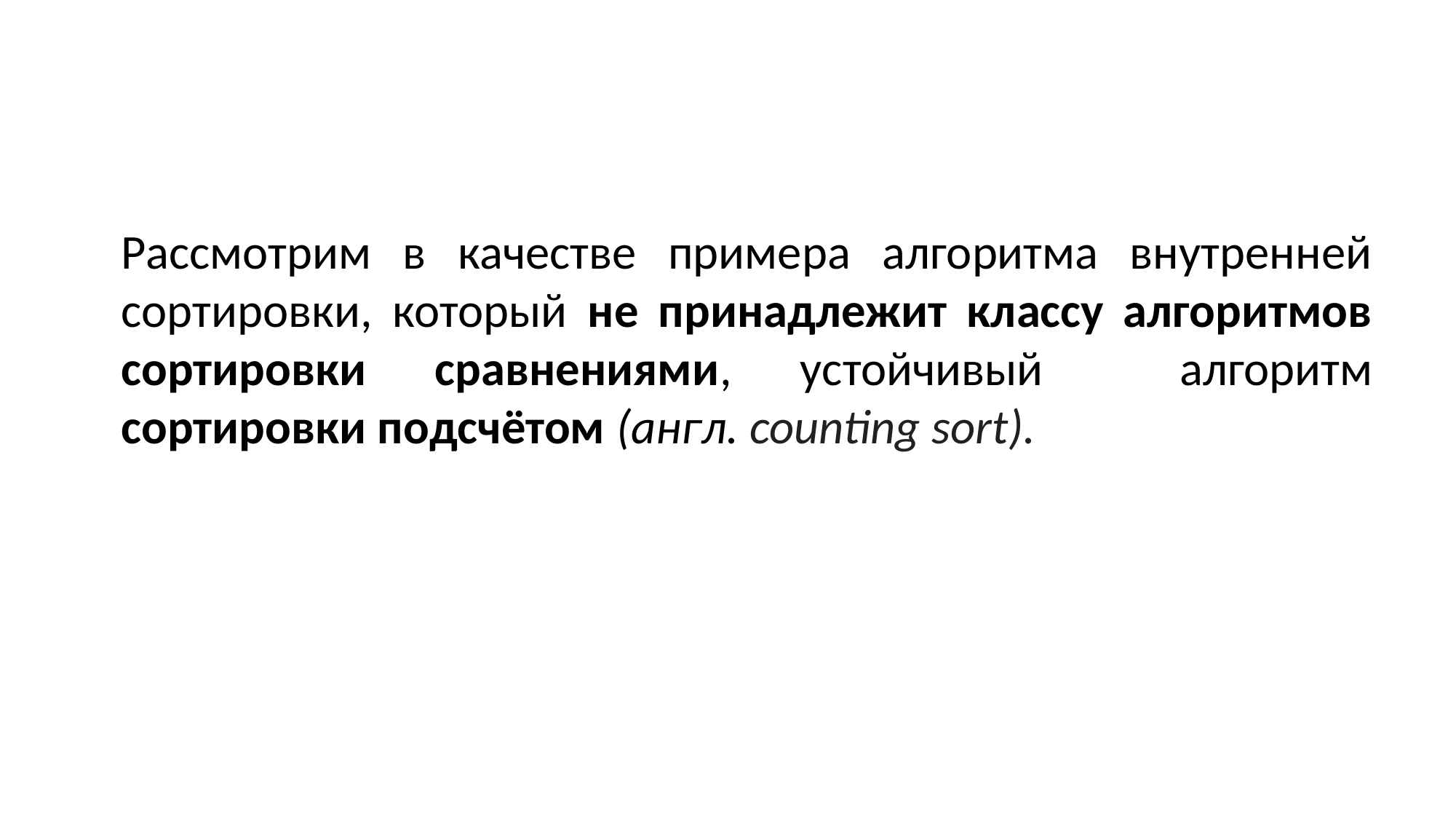

Рассмотрим в качестве примера алгоритма внутренней сортировки, который не принадлежит классу алгоритмов сортировки сравнениями, устойчивый  алгоритм сортировки подсчётом (англ. counting sort).